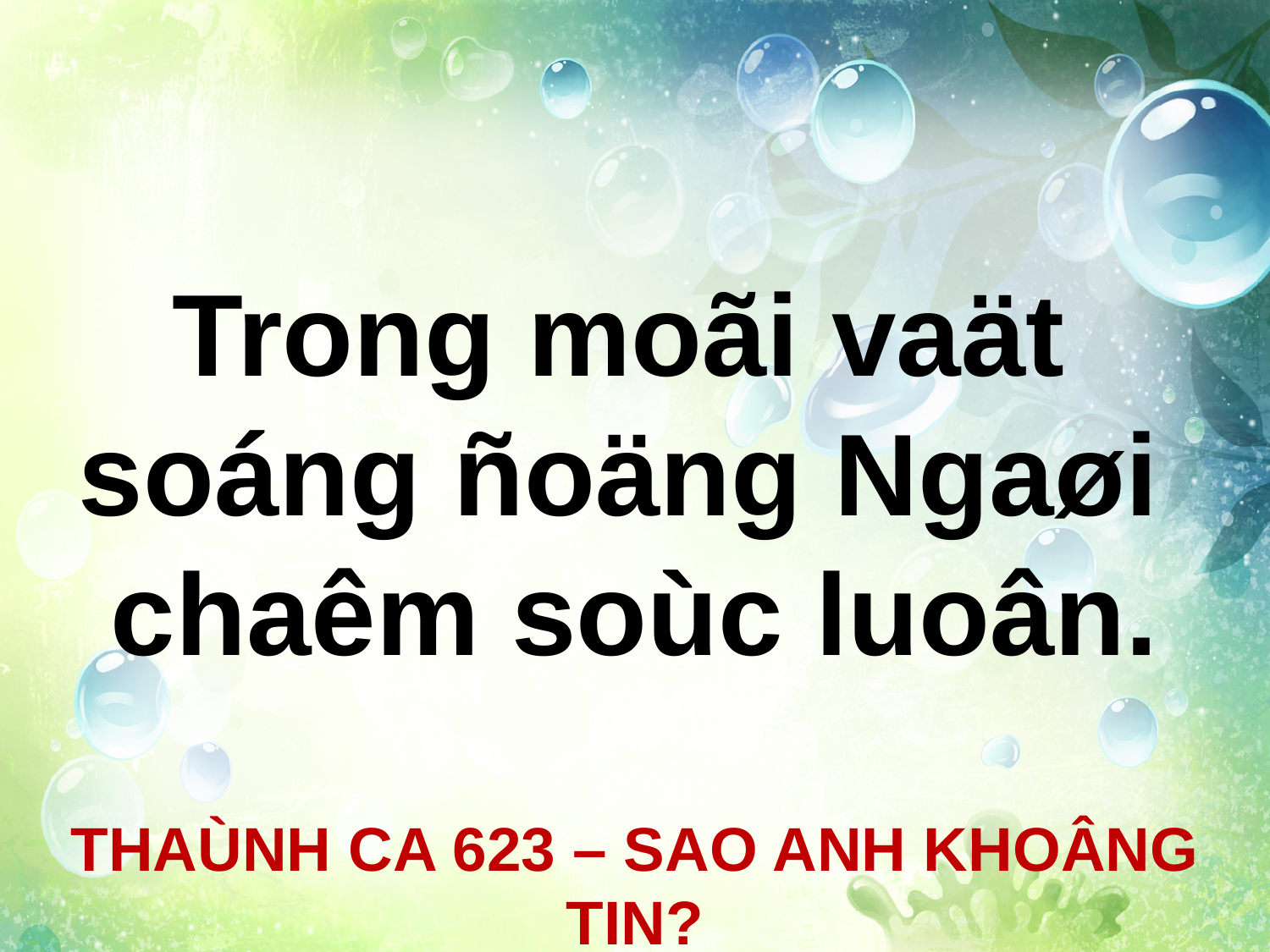

Trong moãi vaät
soáng ñoäng Ngaøi
chaêm soùc luoân.
THAÙNH CA 623 – SAO ANH KHOÂNG TIN?